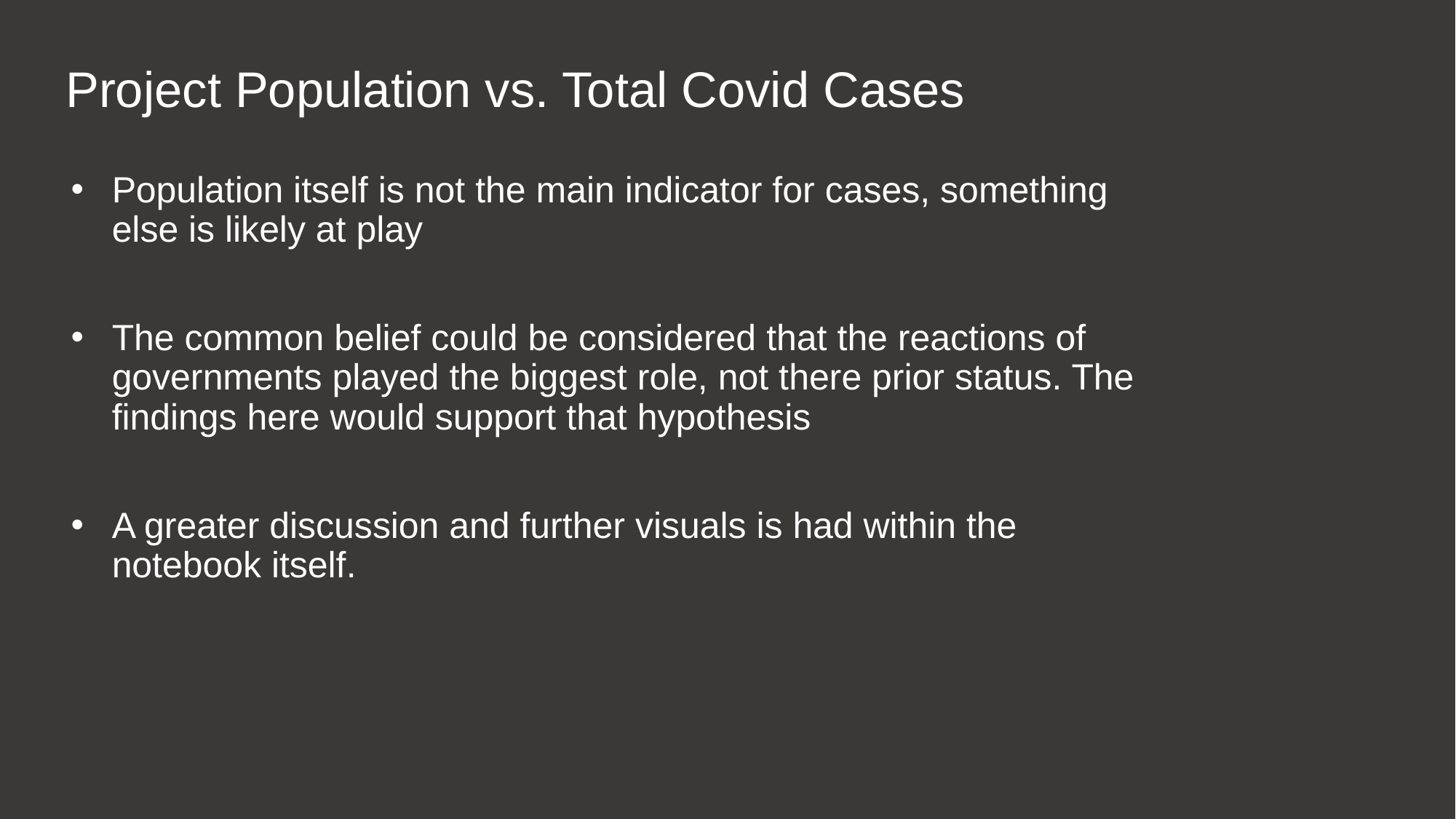

# Project Population vs. Total Covid Cases
Population itself is not the main indicator for cases, something else is likely at play

The common belief could be considered that the reactions of governments played the biggest role, not there prior status. The findings here would support that hypothesis

A greater discussion and further visuals is had within the notebook itself.